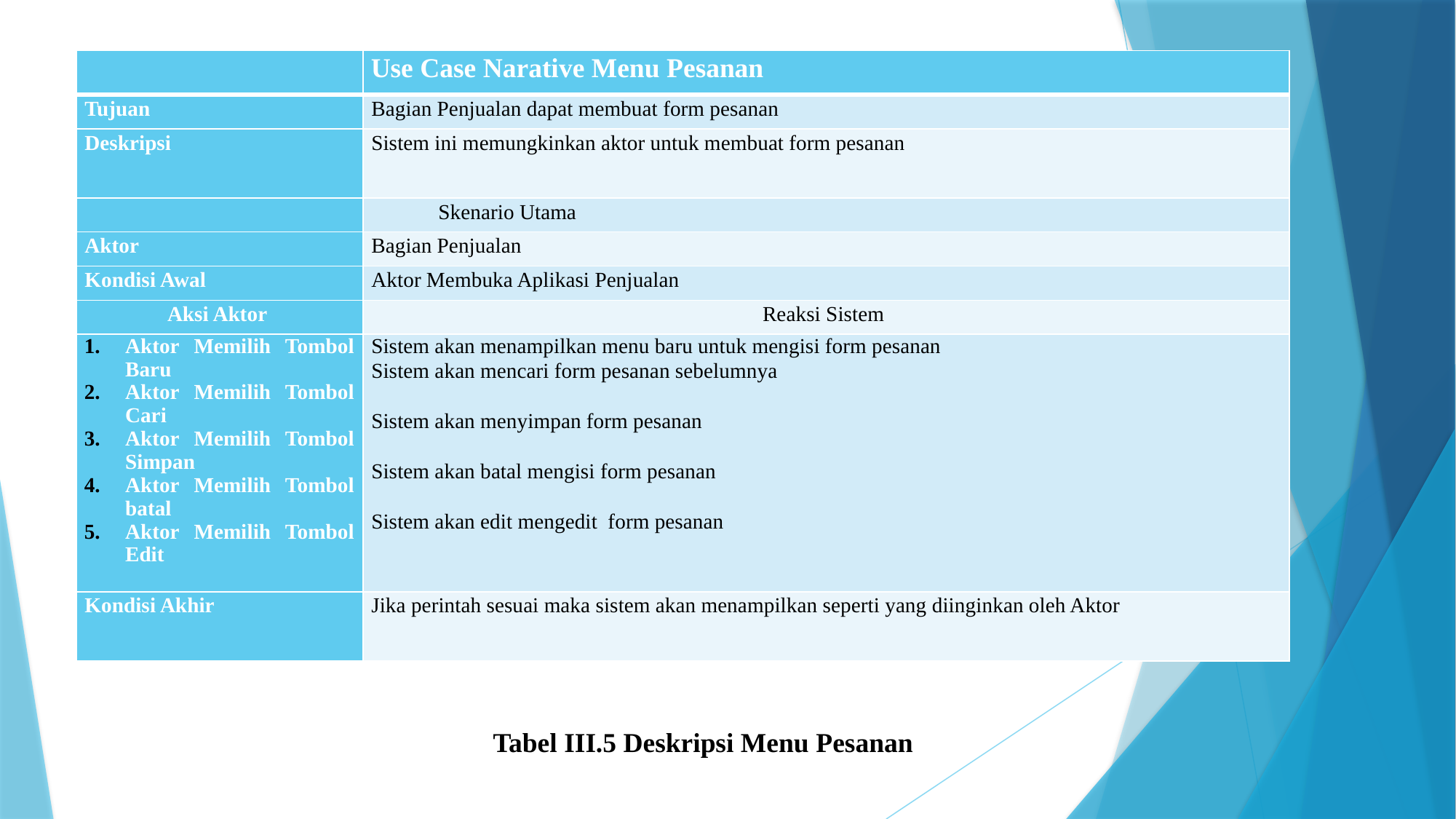

|  | Use Case Narative Menu Pesanan |
| --- | --- |
| Tujuan | Bagian Penjualan dapat membuat form pesanan |
| Deskripsi | Sistem ini memungkinkan aktor untuk membuat form pesanan |
|  | Skenario Utama |
| Aktor | Bagian Penjualan |
| Kondisi Awal | Aktor Membuka Aplikasi Penjualan |
| Aksi Aktor | Reaksi Sistem |
| Aktor Memilih Tombol Baru Aktor Memilih Tombol Cari Aktor Memilih Tombol Simpan Aktor Memilih Tombol batal Aktor Memilih Tombol Edit | Sistem akan menampilkan menu baru untuk mengisi form pesanan Sistem akan mencari form pesanan sebelumnya Sistem akan menyimpan form pesanan Sistem akan batal mengisi form pesanan Sistem akan edit mengedit form pesanan |
| Kondisi Akhir | Jika perintah sesuai maka sistem akan menampilkan seperti yang diinginkan oleh Aktor |
Tabel III.5 Deskripsi Menu Pesanan